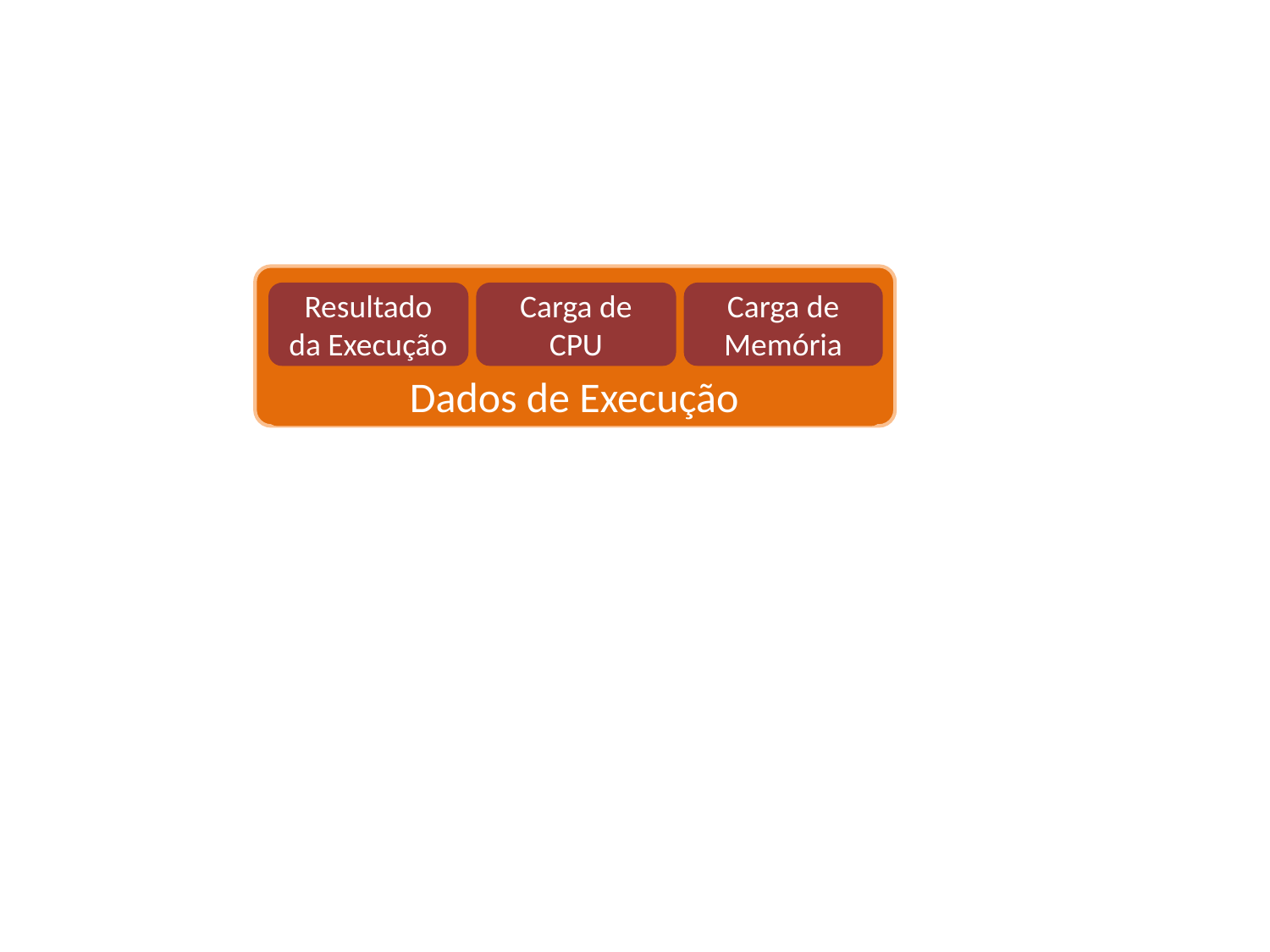

Dados de Execução
Resultado da Execução
Carga de CPU
Carga de Memória